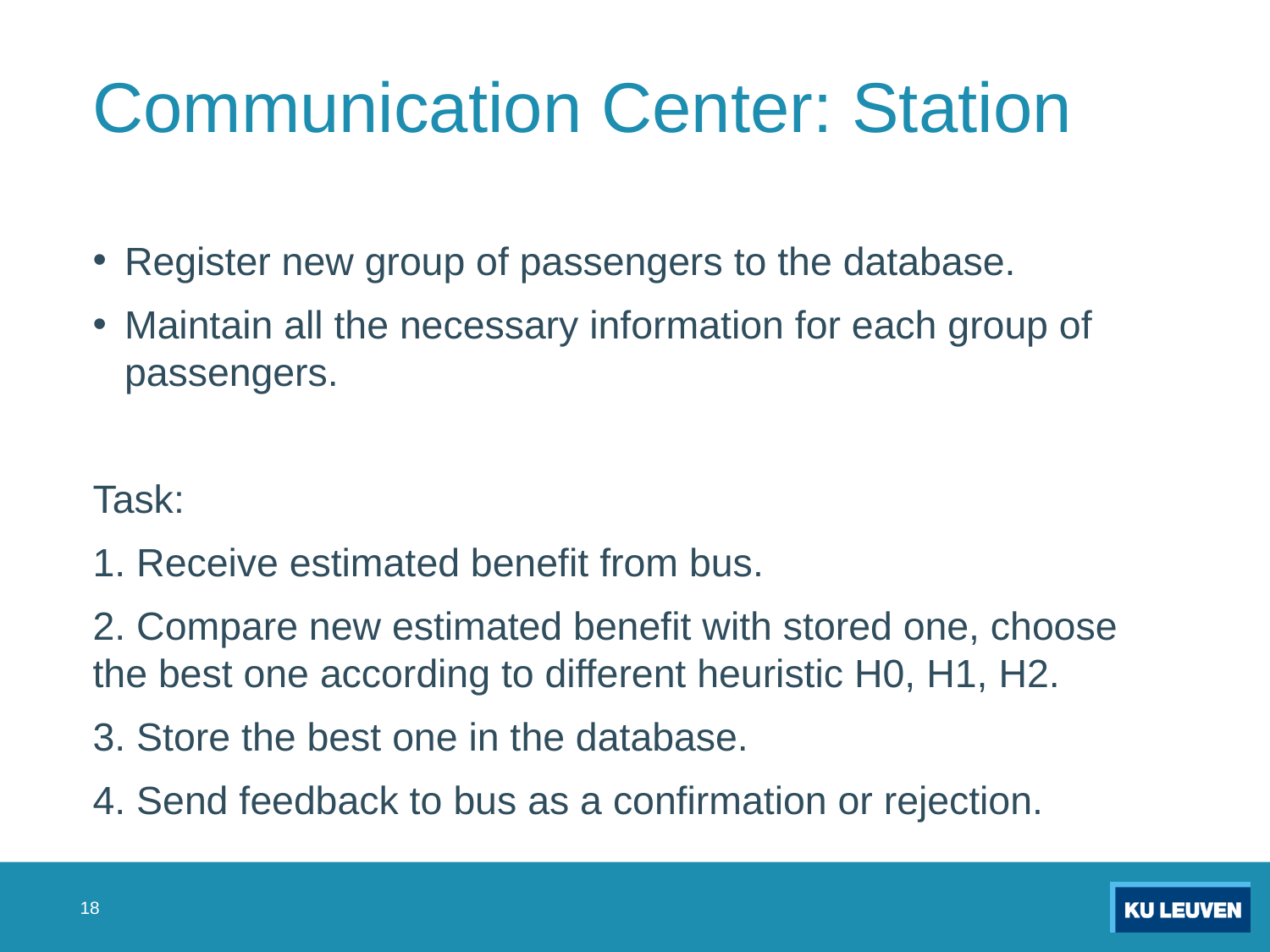

# Communication Center: Station
Register new group of passengers to the database.
Maintain all the necessary information for each group of passengers.

Task:
1. Receive estimated benefit from bus.
2. Compare new estimated benefit with stored one, choose the best one according to different heuristic H0, H1, H2.
3. Store the best one in the database.
4. Send feedback to bus as a confirmation or rejection.

18